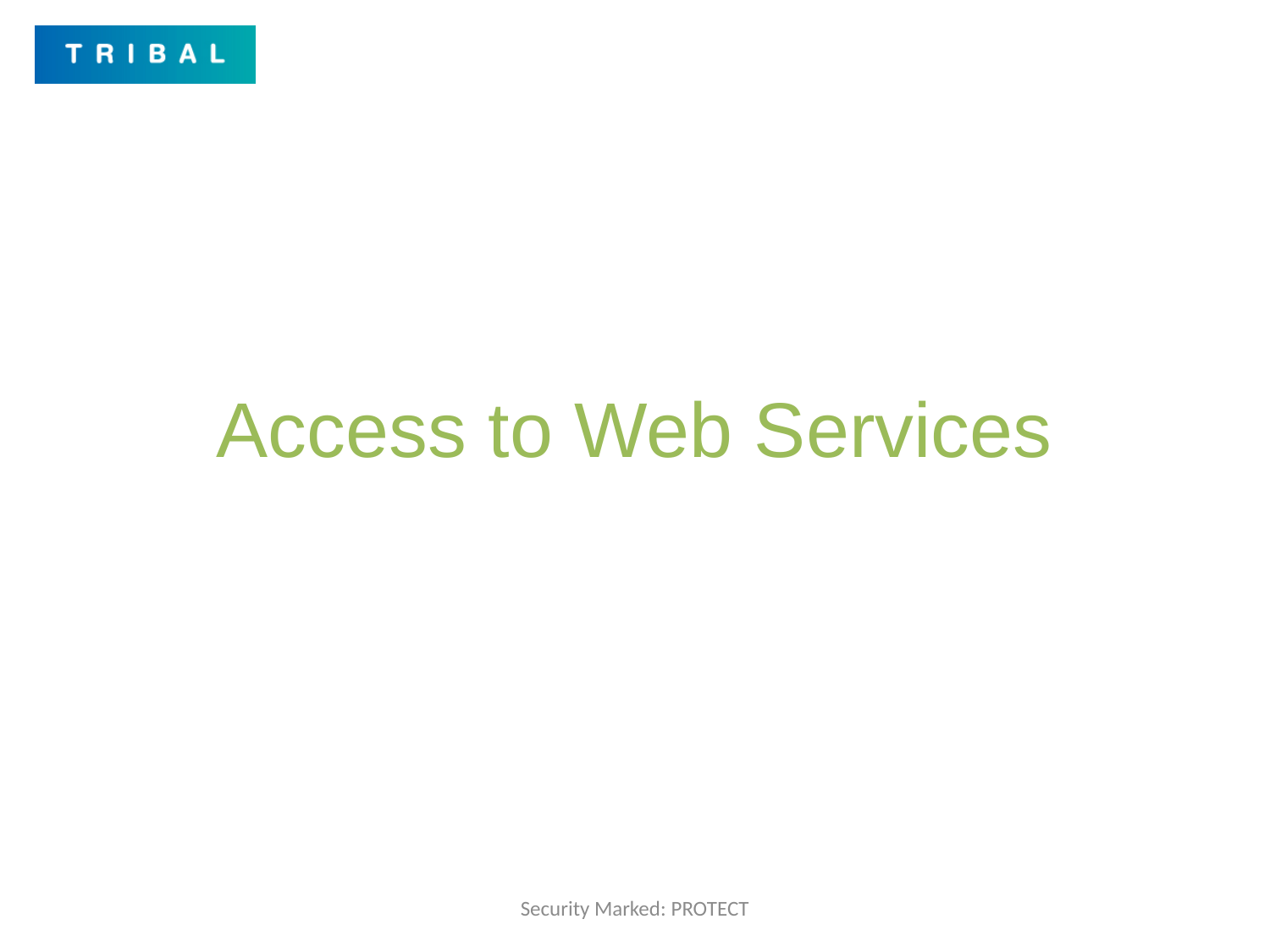

# Access to Web Services
Security Marked: PROTECT